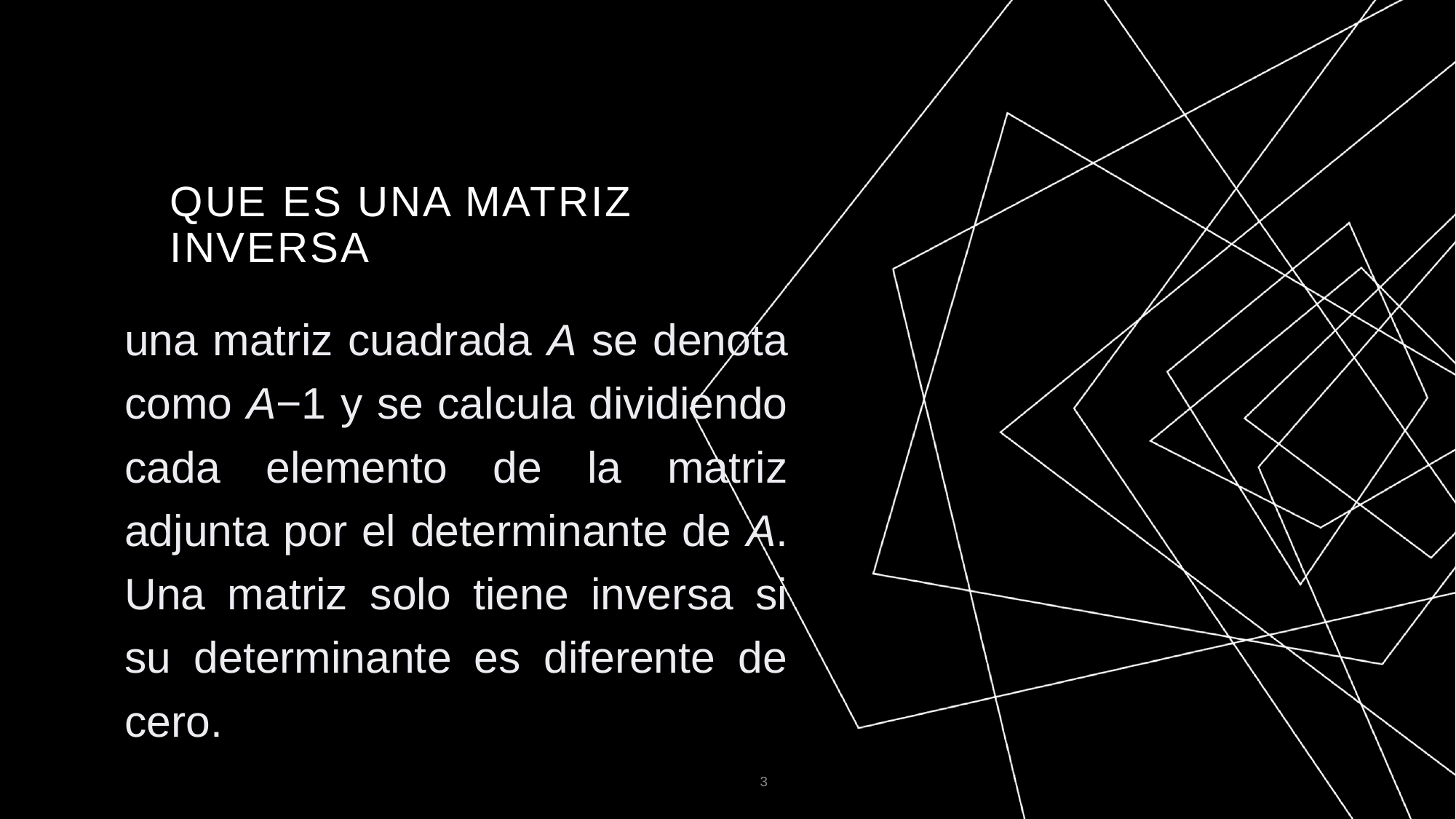

# Que es una matriz Inversa
una matriz cuadrada A se denota como A−1 y se calcula dividiendo cada elemento de la matriz adjunta por el determinante de A. Una matriz solo tiene inversa si su determinante es diferente de cero.
3